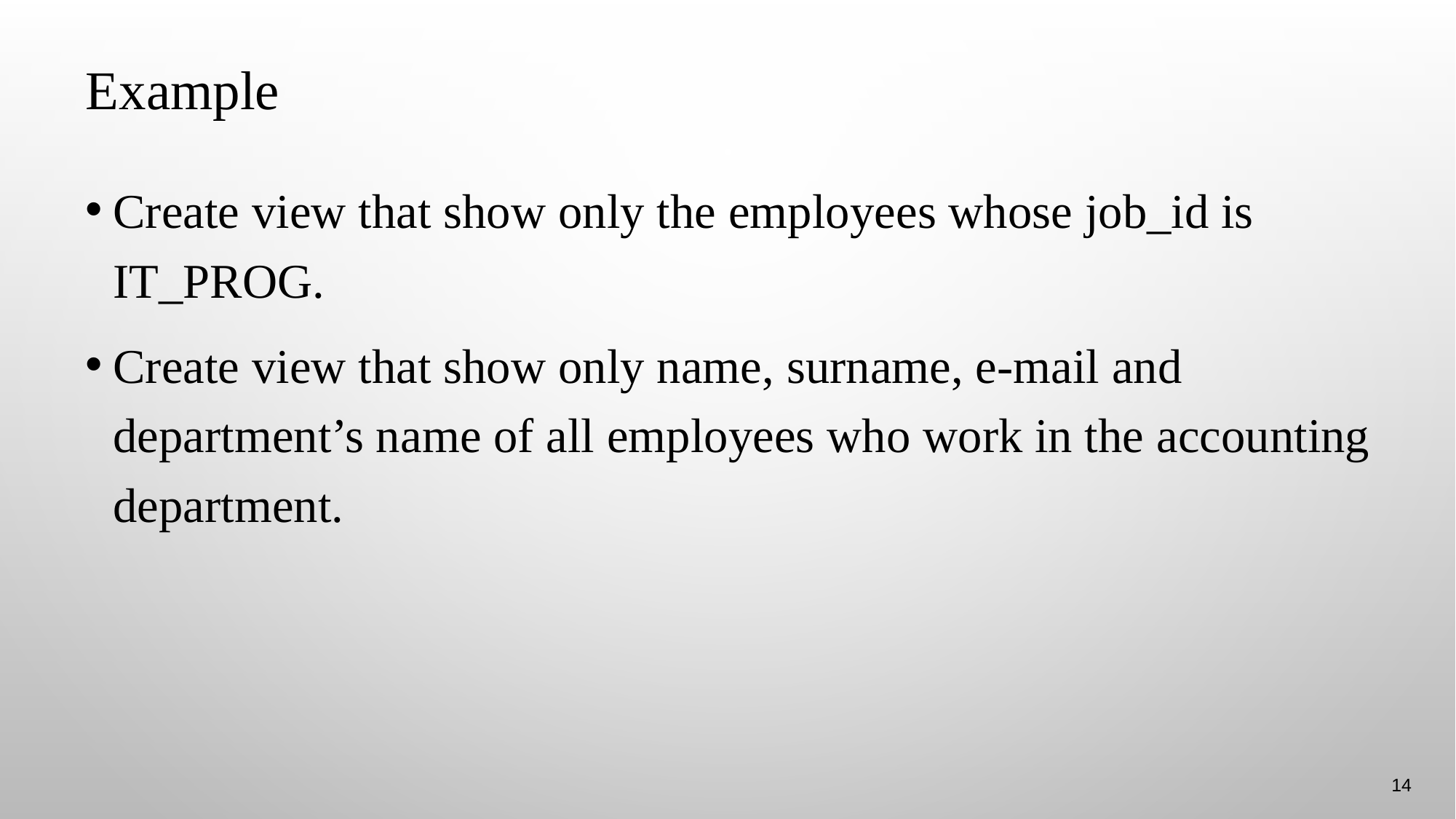

# Example
Create view that show only the employees whose job_id is IT_PROG.
Create view that show only name, surname, e-mail and department’s name of all employees who work in the accounting department.
14